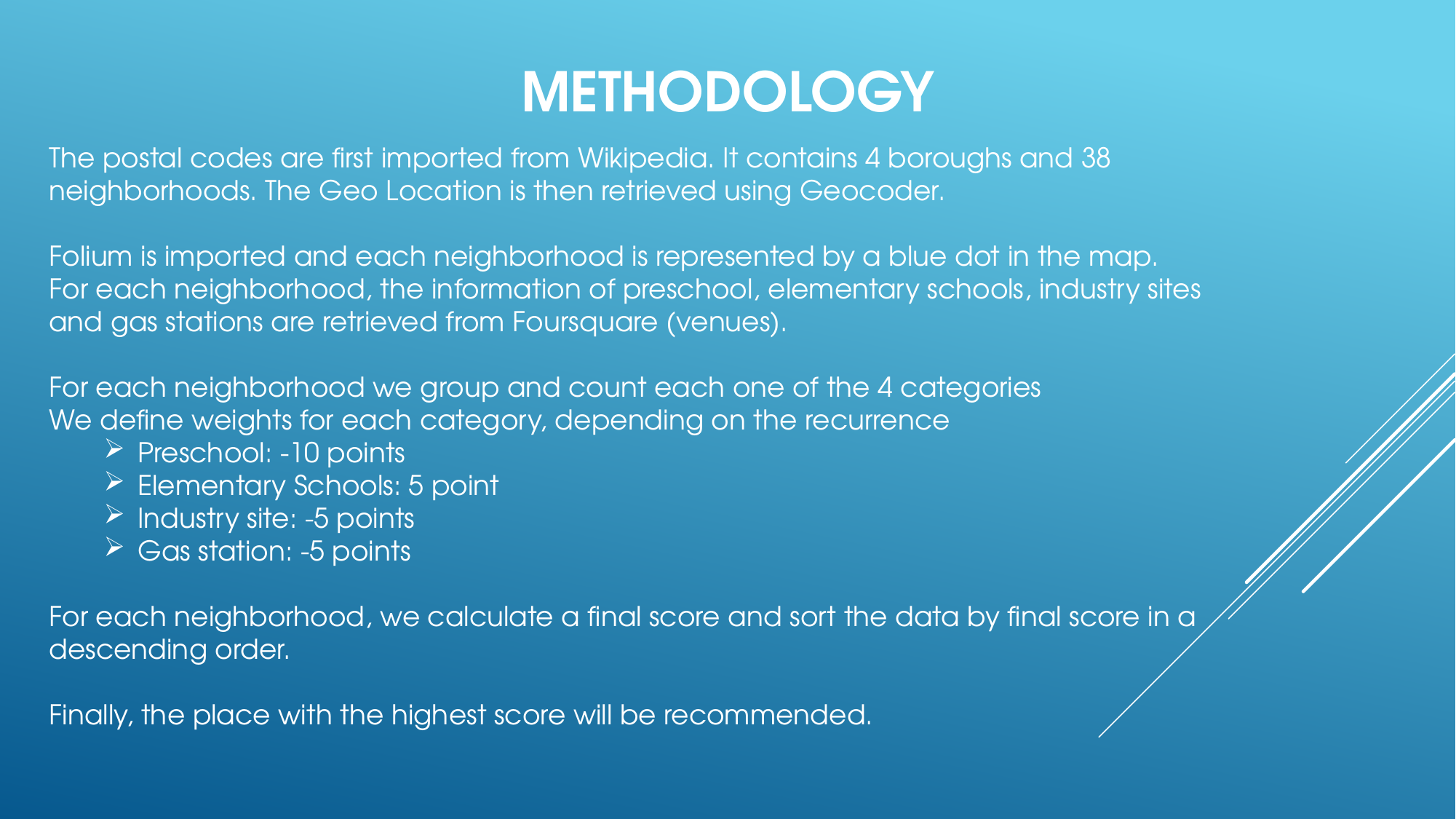

# Methodology
The postal codes are first imported from Wikipedia. It contains 4 boroughs and 38 neighborhoods. The Geo Location is then retrieved using Geocoder.

Folium is imported and each neighborhood is represented by a blue dot in the map.
For each neighborhood, the information of preschool, elementary schools, industry sites and gas stations are retrieved from Foursquare (venues).

For each neighborhood we group and count each one of the 4 categories
We define weights for each category, depending on the recurrence
Preschool: -10 points
Elementary Schools: 5 point
Industry site: -5 points
Gas station: -5 points

For each neighborhood, we calculate a final score and sort the data by final score in a descending order.

Finally, the place with the highest score will be recommended.